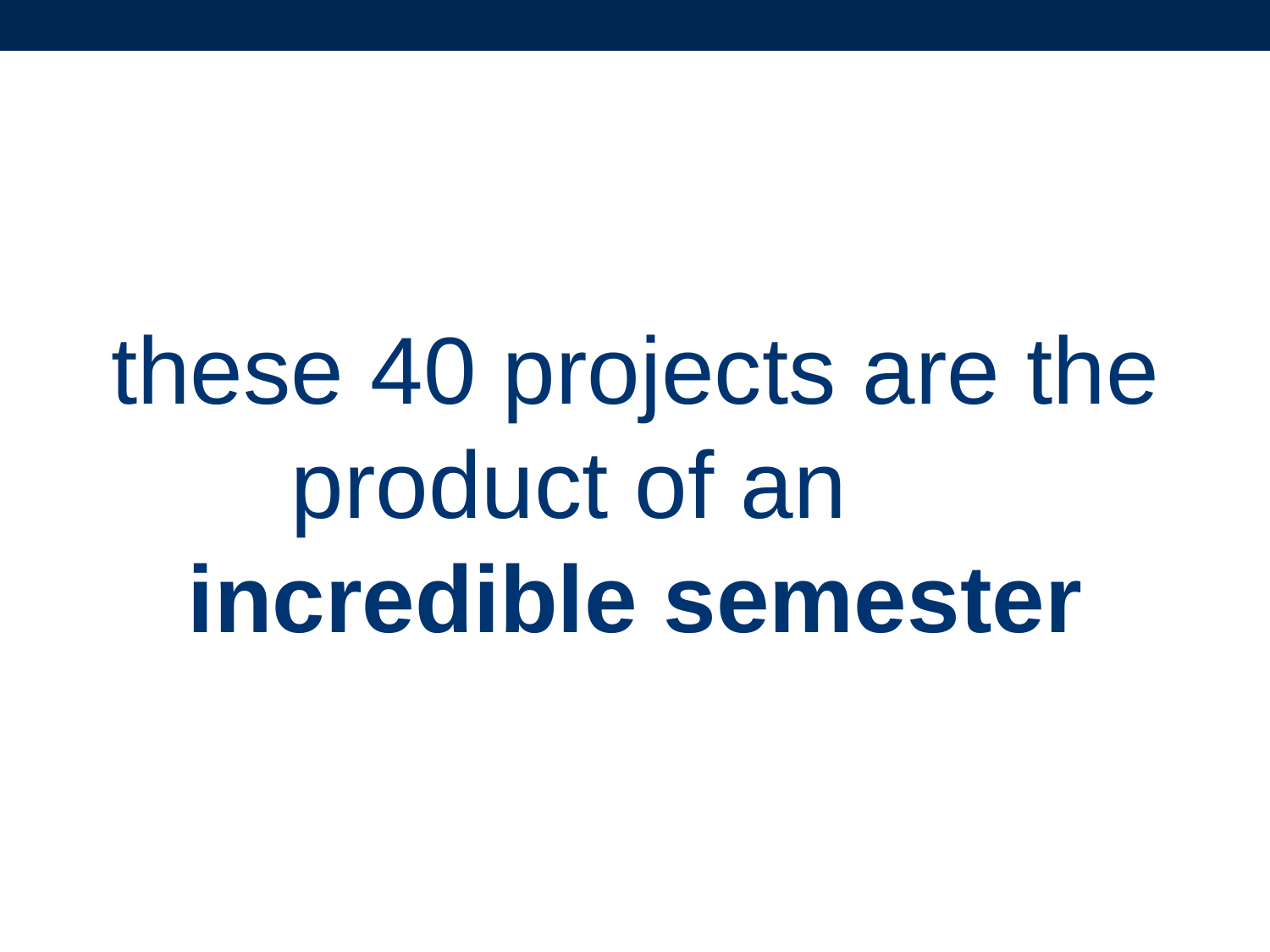

#

these 40 projects are the product of an      incredible semester